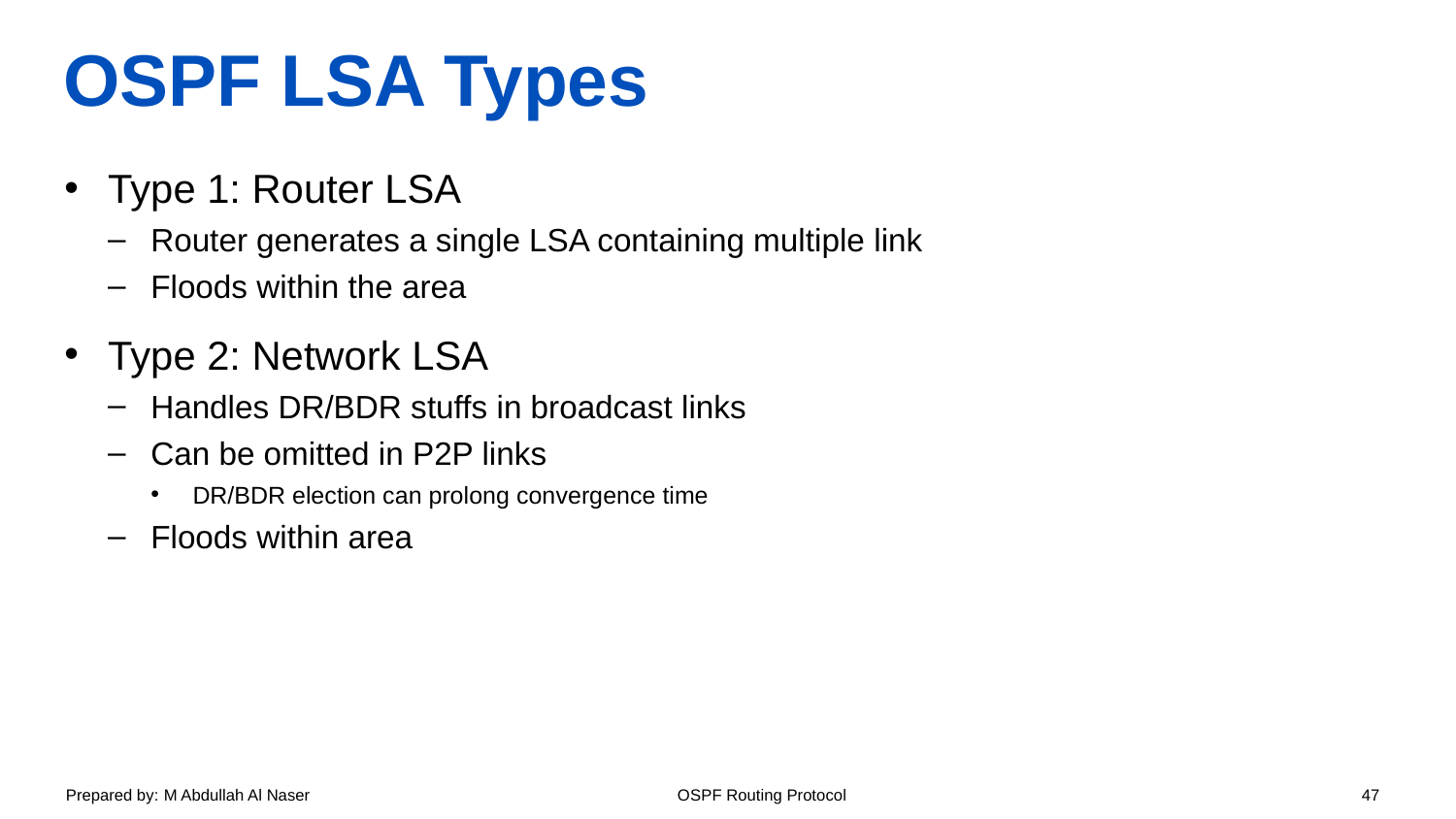

# OSPF LSA Types
Type 1: Router LSA
Router generates a single LSA containing multiple link
Floods within the area
Type 2: Network LSA
Handles DR/BDR stuffs in broadcast links
Can be omitted in P2P links
DR/BDR election can prolong convergence time
Floods within area